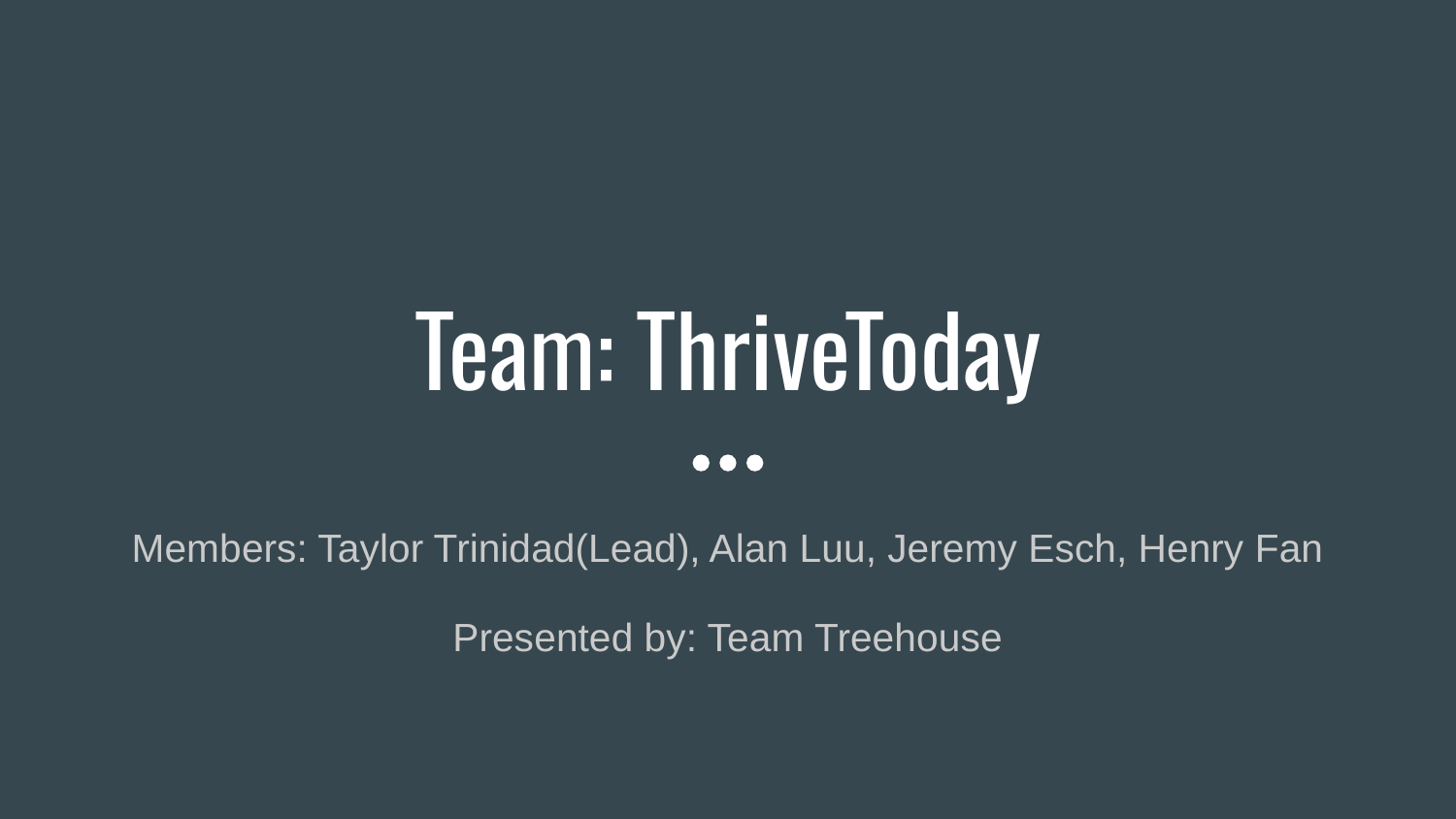

# Team: ThriveToday
Members: Taylor Trinidad(Lead), Alan Luu, Jeremy Esch, Henry Fan

Presented by: Team Treehouse